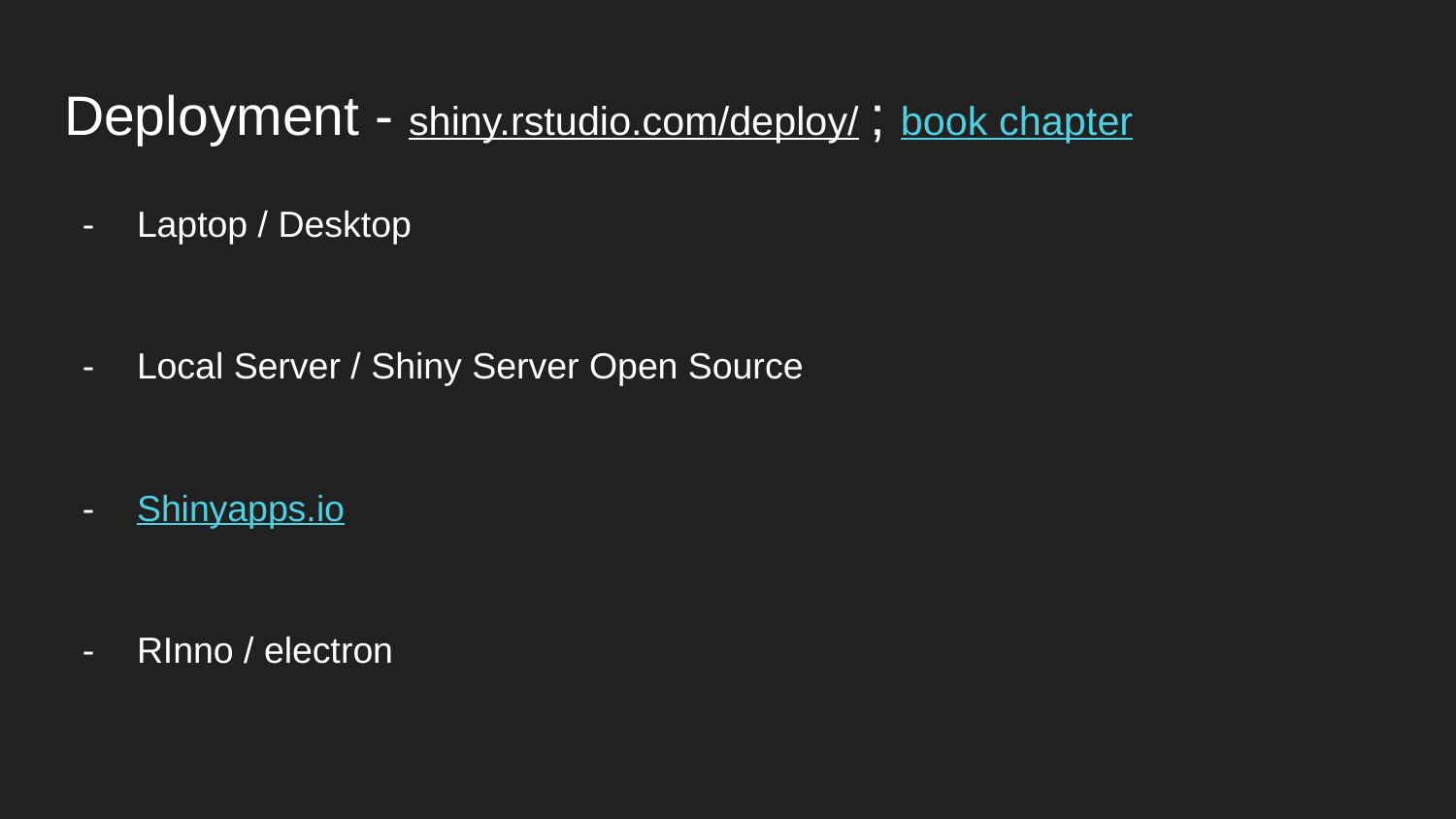

# Deployment - shiny.rstudio.com/deploy/ ; book chapter
Laptop / Desktop

Local Server / Shiny Server Open Source

Shinyapps.io

RInno / electron